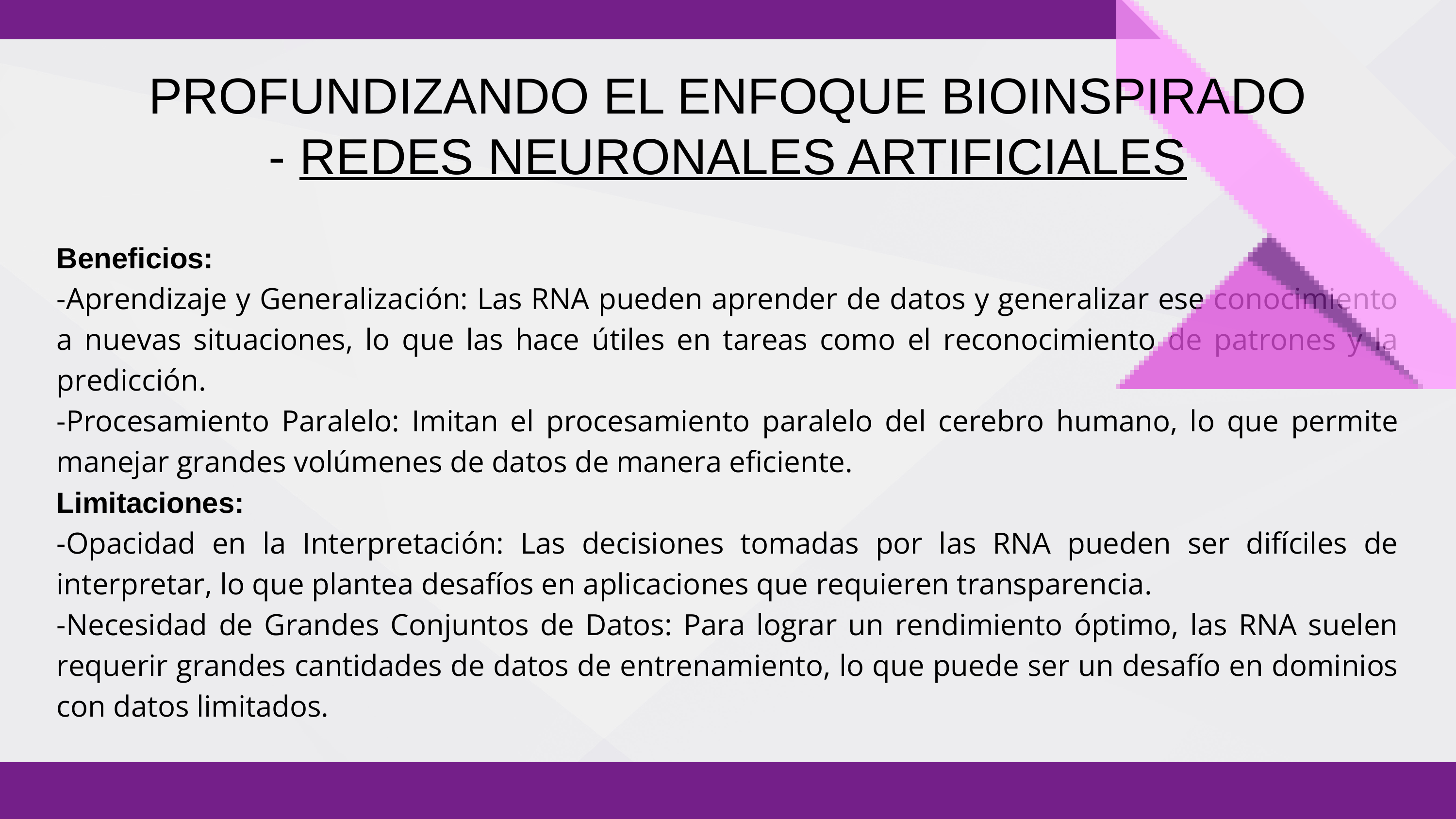

PROFUNDIZANDO EL ENFOQUE BIOINSPIRADO - REDES NEURONALES ARTIFICIALES

Beneficios:
-Aprendizaje y Generalización: Las RNA pueden aprender de datos y generalizar ese conocimiento a nuevas situaciones, lo que las hace útiles en tareas como el reconocimiento de patrones y la predicción.
-Procesamiento Paralelo: Imitan el procesamiento paralelo del cerebro humano, lo que permite manejar grandes volúmenes de datos de manera eficiente.
Limitaciones:
-Opacidad en la Interpretación: Las decisiones tomadas por las RNA pueden ser difíciles de interpretar, lo que plantea desafíos en aplicaciones que requieren transparencia.
-Necesidad de Grandes Conjuntos de Datos: Para lograr un rendimiento óptimo, las RNA suelen requerir grandes cantidades de datos de entrenamiento, lo que puede ser un desafío en dominios con datos limitados.